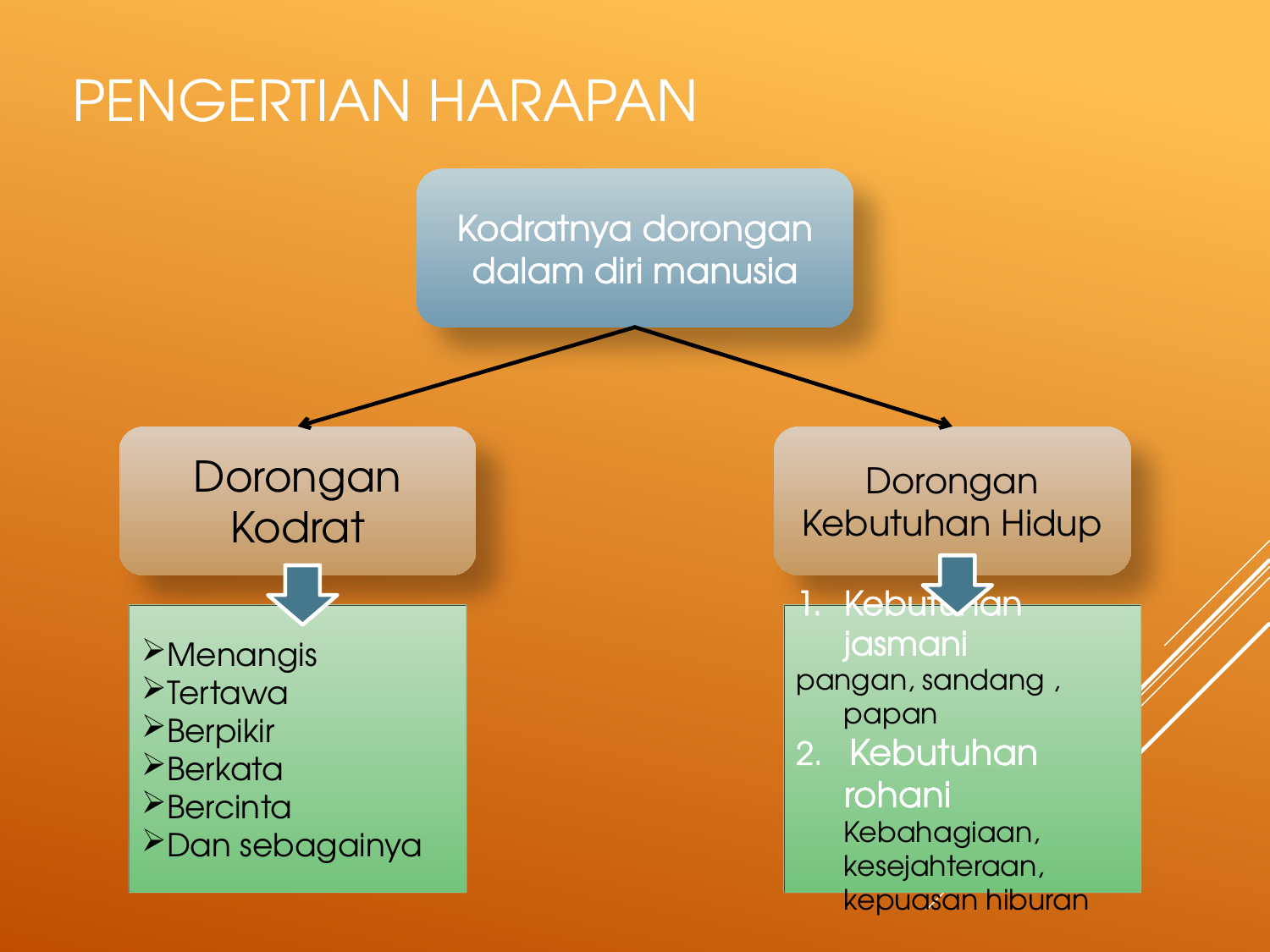

# PENGERTIAN HARAPAN

Kodratnya dorongan dalam diri manusia
Dorongan Kodrat
Dorongan Kebutuhan Hidup

Menangis
Tertawa
Berpikir
Berkata
Bercinta
Dan sebagainya
Kebutuhan jasmani
pangan, sandang , papan
2.   Kebutuhan rohani
	Kebahagiaan, kesejahteraan, kepuasan hiburan